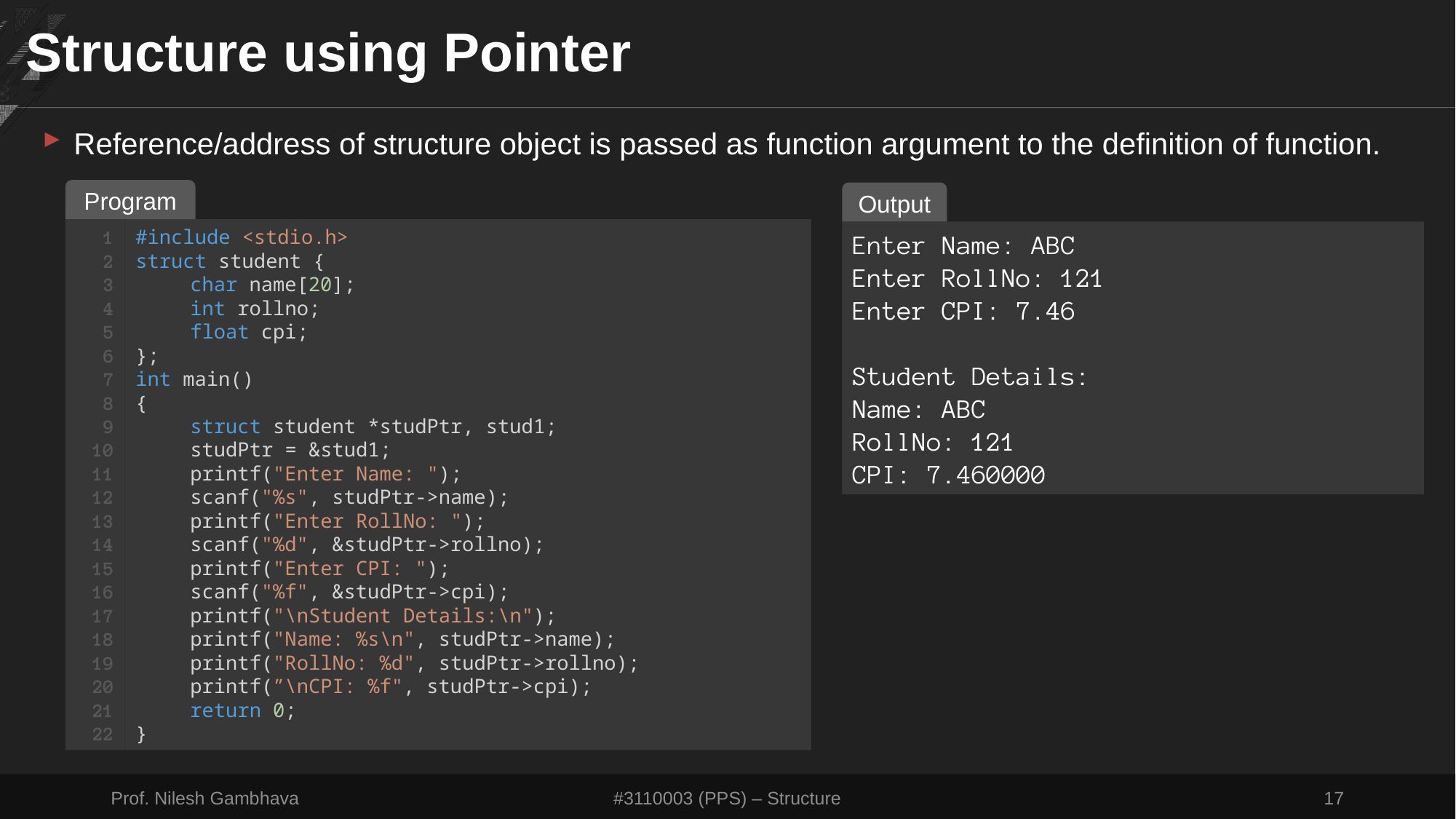

# Structure using Pointer
Reference/address of structure object is passed as function argument to the definition of function.

Program
Output
1
2
3
4
5
6
7
8
9
10
11
12
13
14
15
16
17
18
19
20
21
22
#include <stdio.h>
struct student {
char name[20];
int rollno;
float cpi;
};
int main()
{
struct student *studPtr, stud1;
studPtr = &stud1;
printf("Enter Name: ");
scanf("%s", studPtr->name);
printf("Enter RollNo: ");
scanf("%d", &studPtr->rollno);
printf("Enter CPI: ");
scanf("%f", &studPtr->cpi);
printf("\nStudent Details:\n");
printf("Name: %s\n", studPtr->name);
printf("RollNo: %d", studPtr->rollno);
printf(”\nCPI: %f", studPtr->cpi);
return 0;
}
Enter Name: ABC
Enter RollNo: 121
Enter CPI: 7.46

Student Details:
Name: ABC
RollNo: 121
CPI: 7.460000